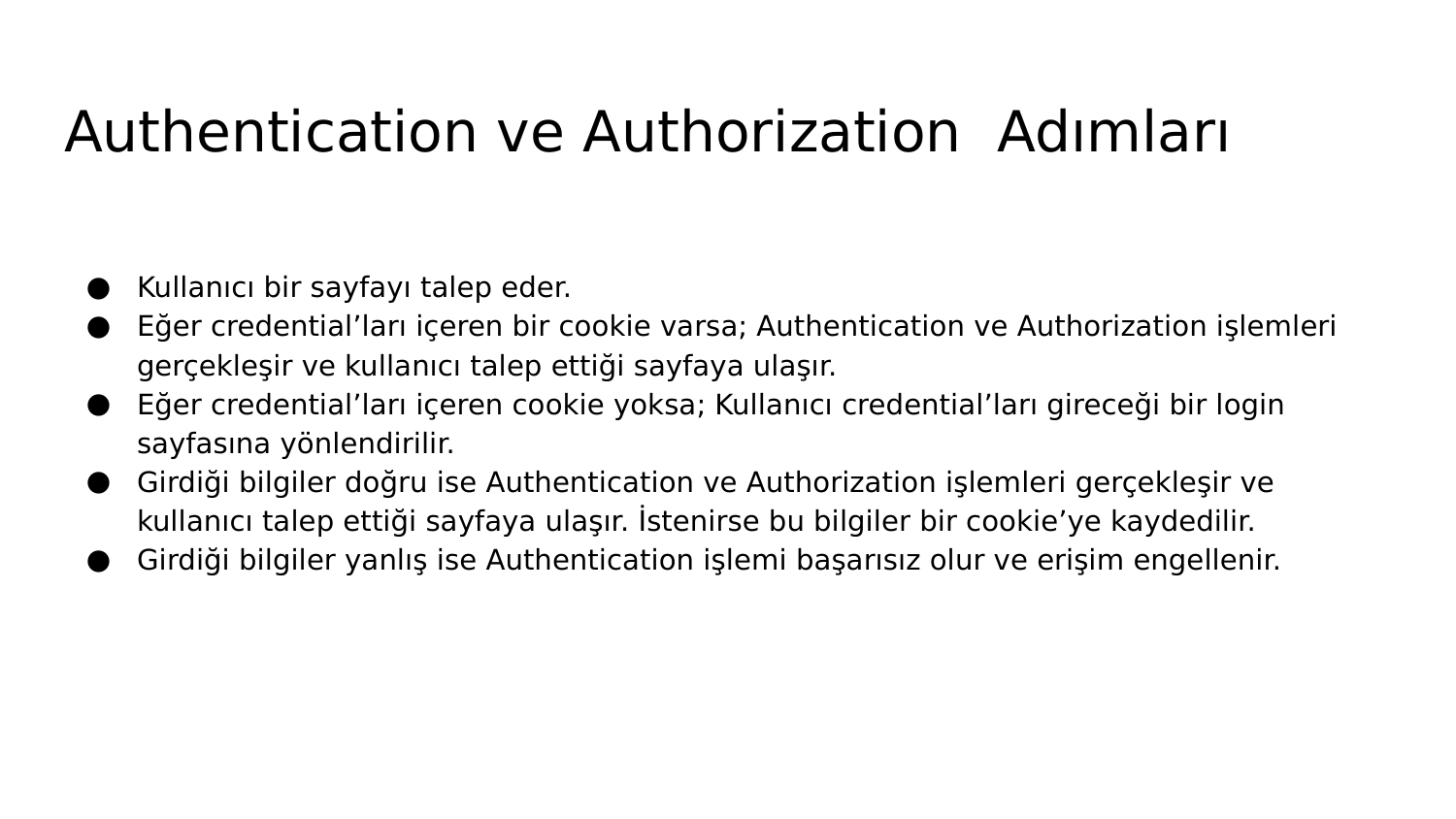

# Authentication ve Authorization  Adımları

Kullanıcı bir sayfayı talep eder.
Eğer credential’ları içeren bir cookie varsa; Authentication ve Authorization işlemleri gerçekleşir ve kullanıcı talep ettiği sayfaya ulaşır.
Eğer credential’ları içeren cookie yoksa; Kullanıcı credential’ları gireceği bir login sayfasına yönlendirilir.
Girdiği bilgiler doğru ise Authentication ve Authorization işlemleri gerçekleşir ve kullanıcı talep ettiği sayfaya ulaşır. İstenirse bu bilgiler bir cookie’ye kaydedilir.
Girdiği bilgiler yanlış ise Authentication işlemi başarısız olur ve erişim engellenir.